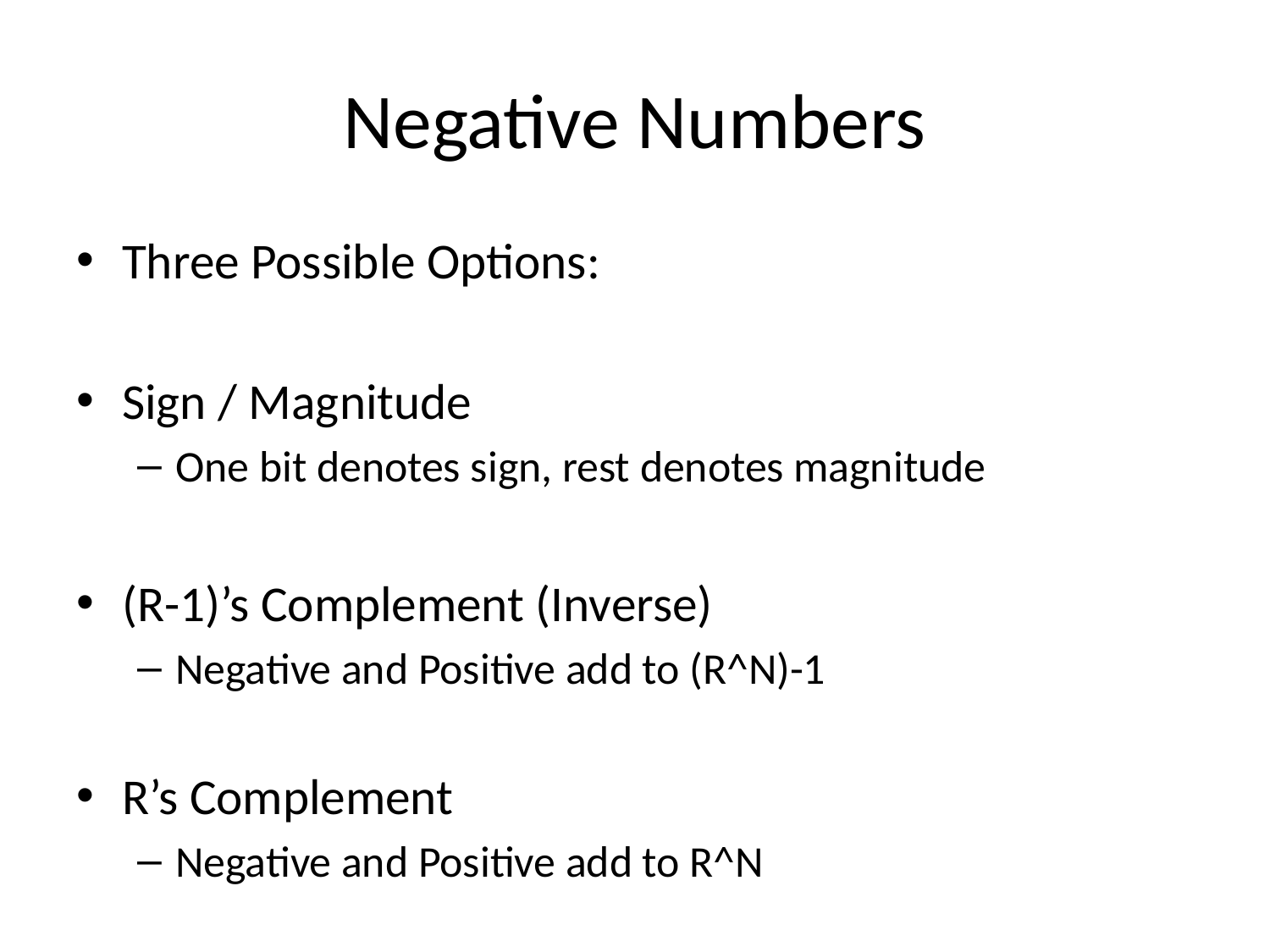

# Negative Numbers
Three Possible Options:

Sign / Magnitude
One bit denotes sign, rest denotes magnitude

(R-1)’s Complement (Inverse)
Negative and Positive add to (R^N)-1

R’s Complement
Negative and Positive add to R^N